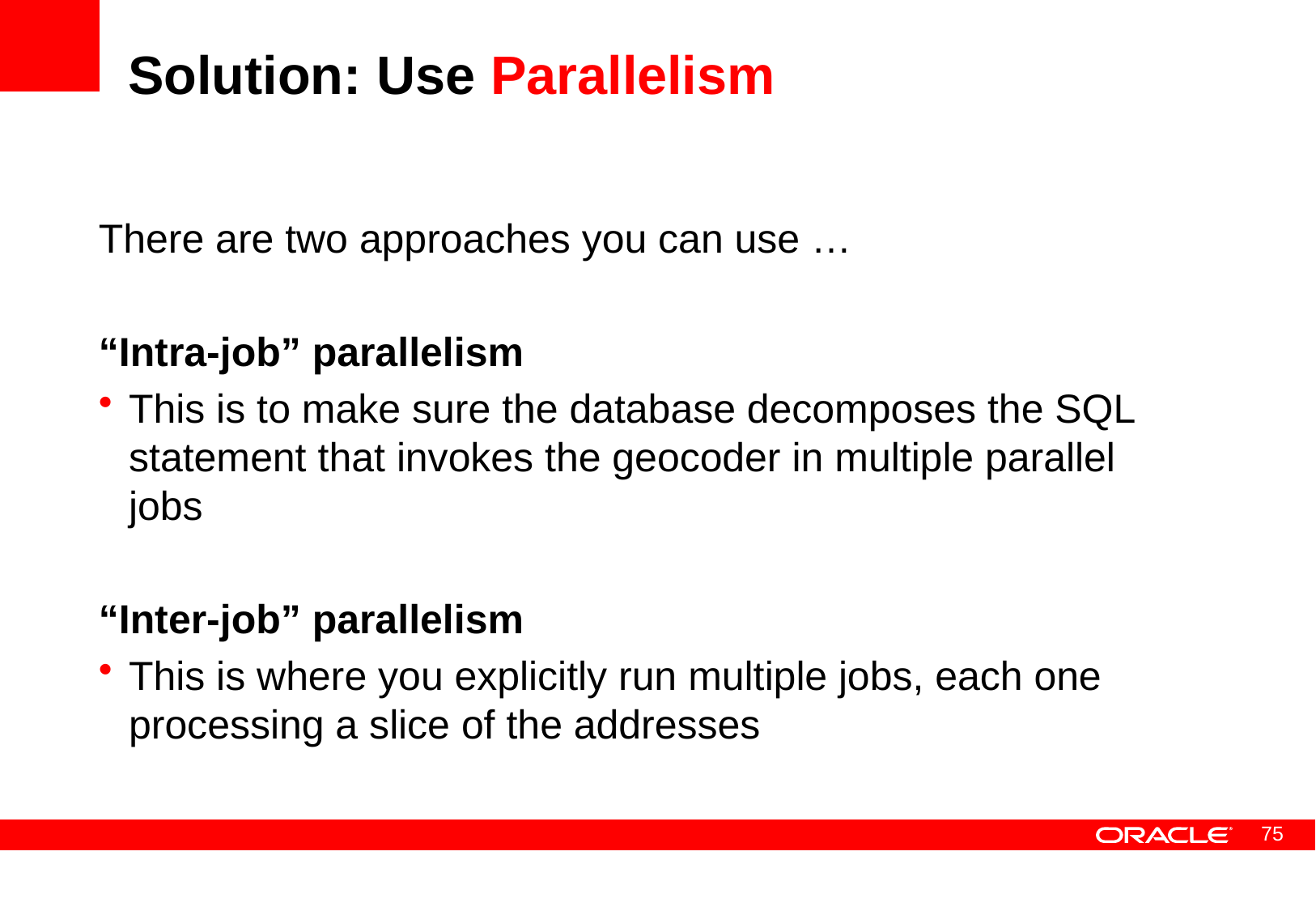

# Solution: Use Parallelism
There are two approaches you can use …

“Intra-job” parallelism
This is to make sure the database decomposes the SQL statement that invokes the geocoder in multiple parallel jobs

“Inter-job” parallelism
This is where you explicitly run multiple jobs, each one processing a slice of the addresses